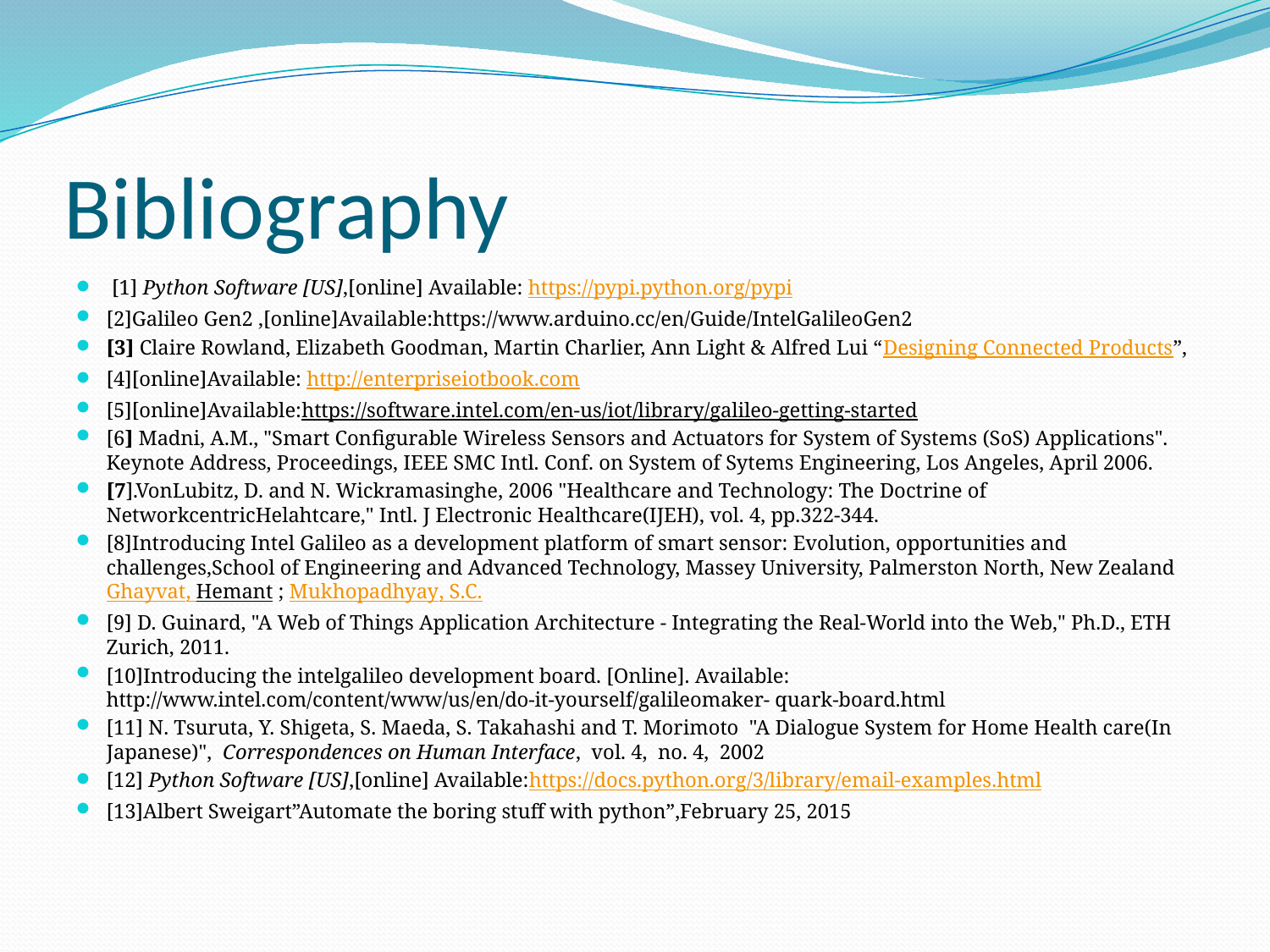

# Bibliography
 [1] Python Software [US],[online] Available: https://pypi.python.org/pypi
[2]Galileo Gen2 ,[online]Available:https://www.arduino.cc/en/Guide/IntelGalileoGen2
[3] Claire Rowland, Elizabeth Goodman, Martin Charlier, Ann Light & Alfred Lui “Designing Connected Products”,
[4][online]Available: http://enterpriseiotbook.com
[5][online]Available:https://software.intel.com/en-us/iot/library/galileo-getting-started
[6] Madni, A.M., "Smart Configurable Wireless Sensors and Actuators for System of Systems (SoS) Applications". Keynote Address, Proceedings, IEEE SMC Intl. Conf. on System of Sytems Engineering, Los Angeles, April 2006.
[7].VonLubitz, D. and N. Wickramasinghe, 2006 "Healthcare and Technology: The Doctrine of NetworkcentricHelahtcare," Intl. J Electronic Healthcare(IJEH), vol. 4, pp.322-344.
[8]Introducing Intel Galileo as a development platform of smart sensor: Evolution, opportunities and challenges,School of Engineering and Advanced Technology, Massey University, Palmerston North, New Zealand Ghayvat, Hemant ; Mukhopadhyay, S.C.
[9] D. Guinard, "A Web of Things Application Architecture - Integrating the Real-World into the Web," Ph.D., ETH Zurich, 2011.
[10]Introducing the intelgalileo development board. [Online]. Available: http://www.intel.com/content/www/us/en/do-it-yourself/galileomaker- quark-board.html
[11] N. Tsuruta, Y. Shigeta, S. Maeda, S. Takahashi and T. Morimoto  "A Dialogue System for Home Health care(In Japanese)",  Correspondences on Human Interface,  vol. 4,  no. 4,  2002
[12] Python Software [US],[online] Available:https://docs.python.org/3/library/email-examples.html
[13]Albert Sweigart”Automate the boring stuff with python”,February 25, 2015